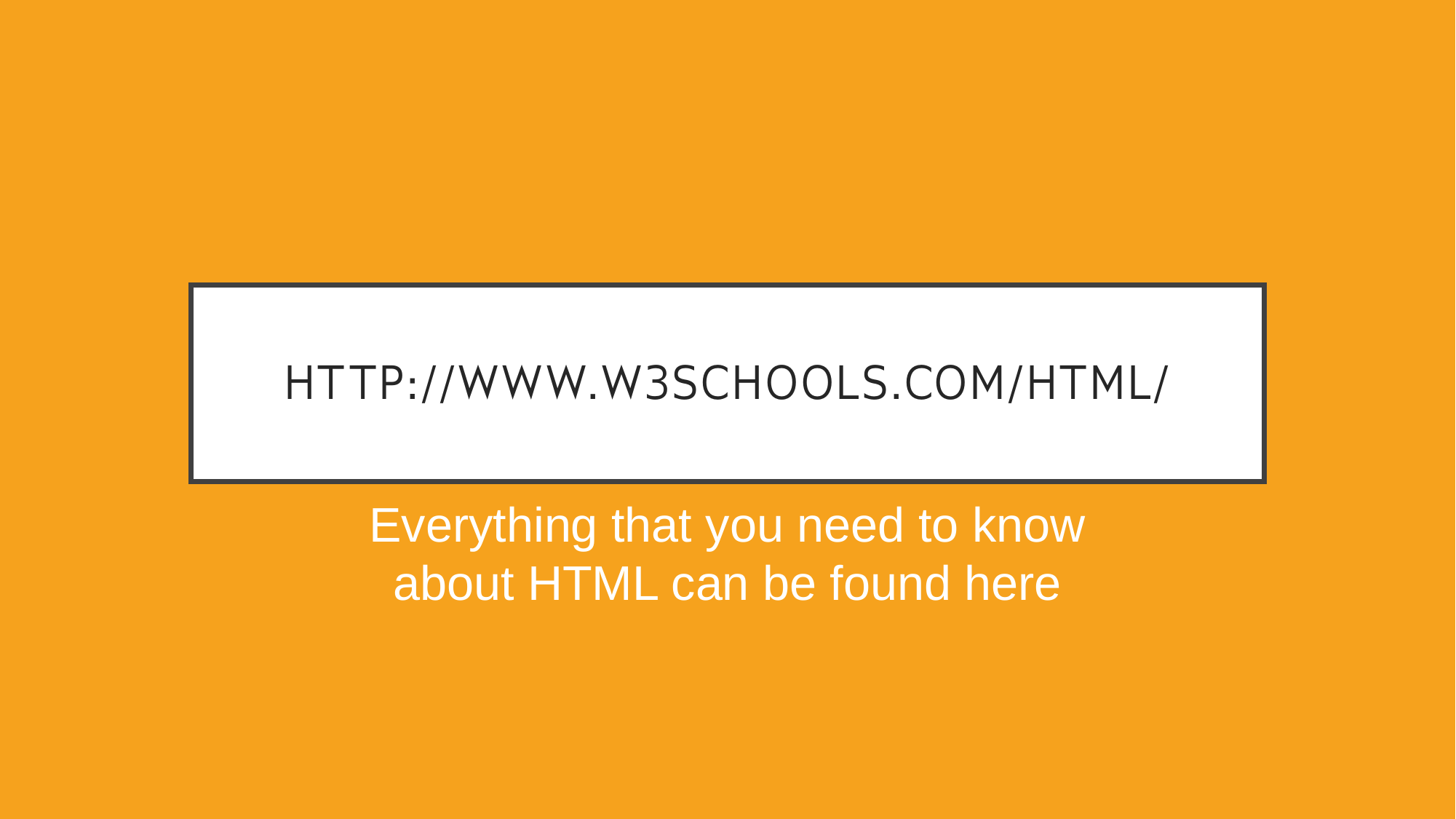

# http://www.w3schools.com/html/
Everything that you need to know about HTML can be found here